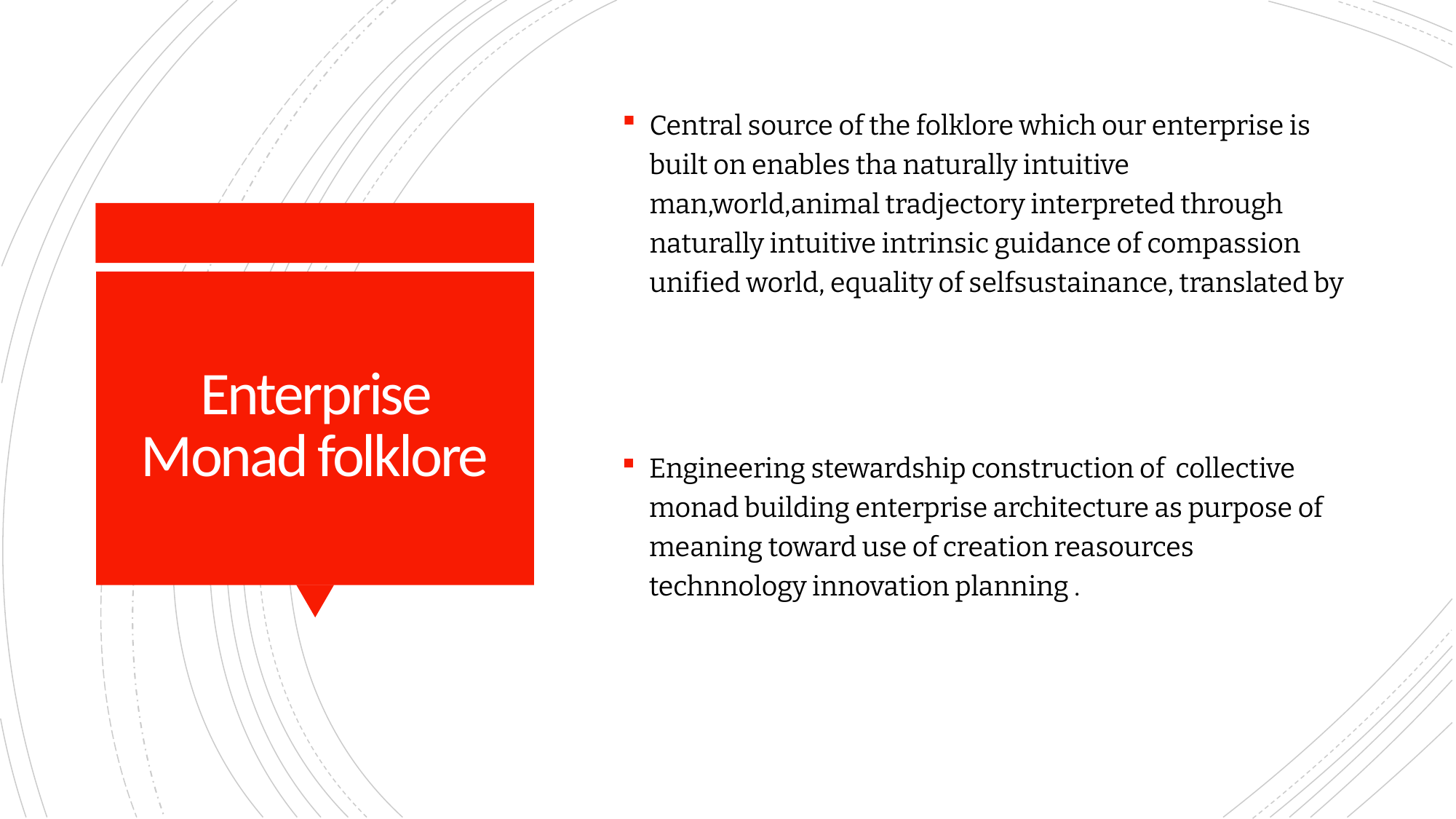

Central source of the folklore which our enterprise is built on enables tha naturally intuitive man,world,animal tradjectory interpreted through naturally intuitive intrinsic guidance of compassion unified world, equality of selfsustainance, translated by
# Enterprise Monad folklore
Engineering stewardship construction of  collective monad building enterprise architecture as purpose of meaning toward use of creation reasources technnology innovation planning .